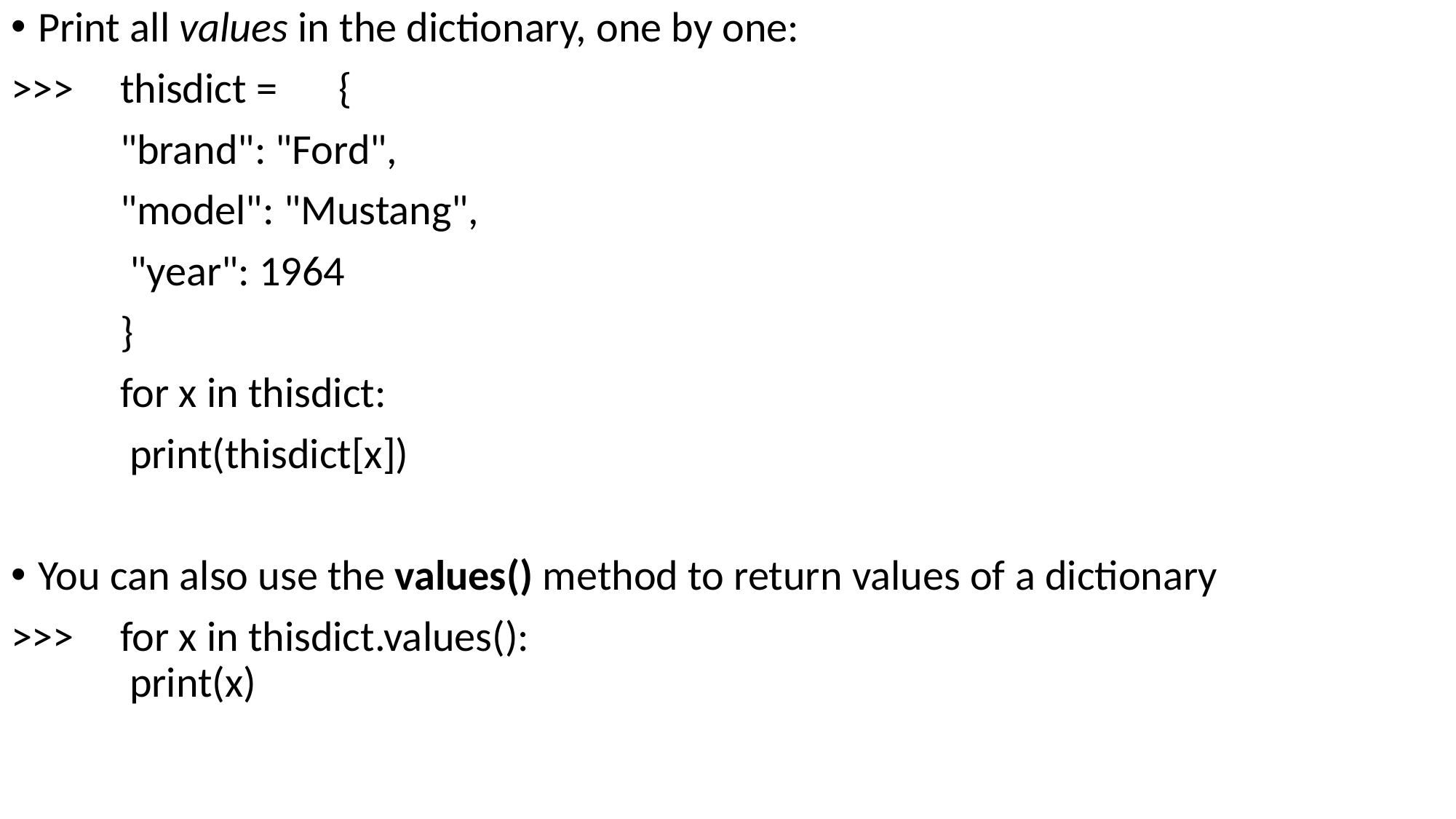

Print all values in the dictionary, one by one:
>>> 	thisdict =	{
  	"brand": "Ford",
  	"model": "Mustang",
 	 "year": 1964
	}
	for x in thisdict:
 	 print(thisdict[x])

You can also use the values() method to return values of a dictionary
>>> 	for x in thisdict.values():
  	 print(x)